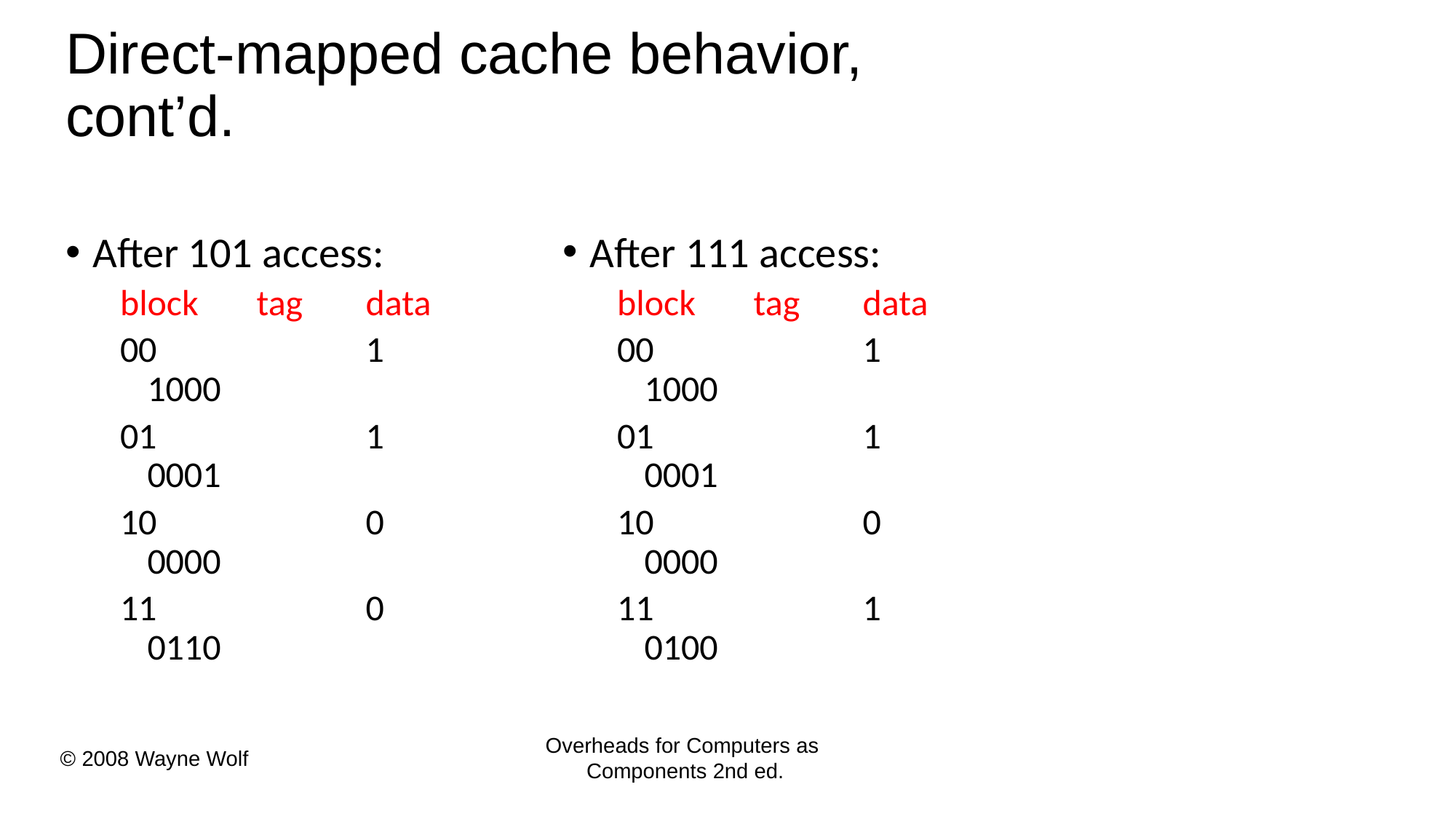

# Direct-mapped cache behavior, cont’d.
After 101 access:
block	tag	data
00		1	1000
01		1	0001
10		0	0000
11		0	0110

After 111 access:
block	tag	data
00		1	1000
01		1	0001
10		0	0000
11		1	0100
Overheads for Computers as
Components 2nd ed.
© 2008 Wayne Wolf